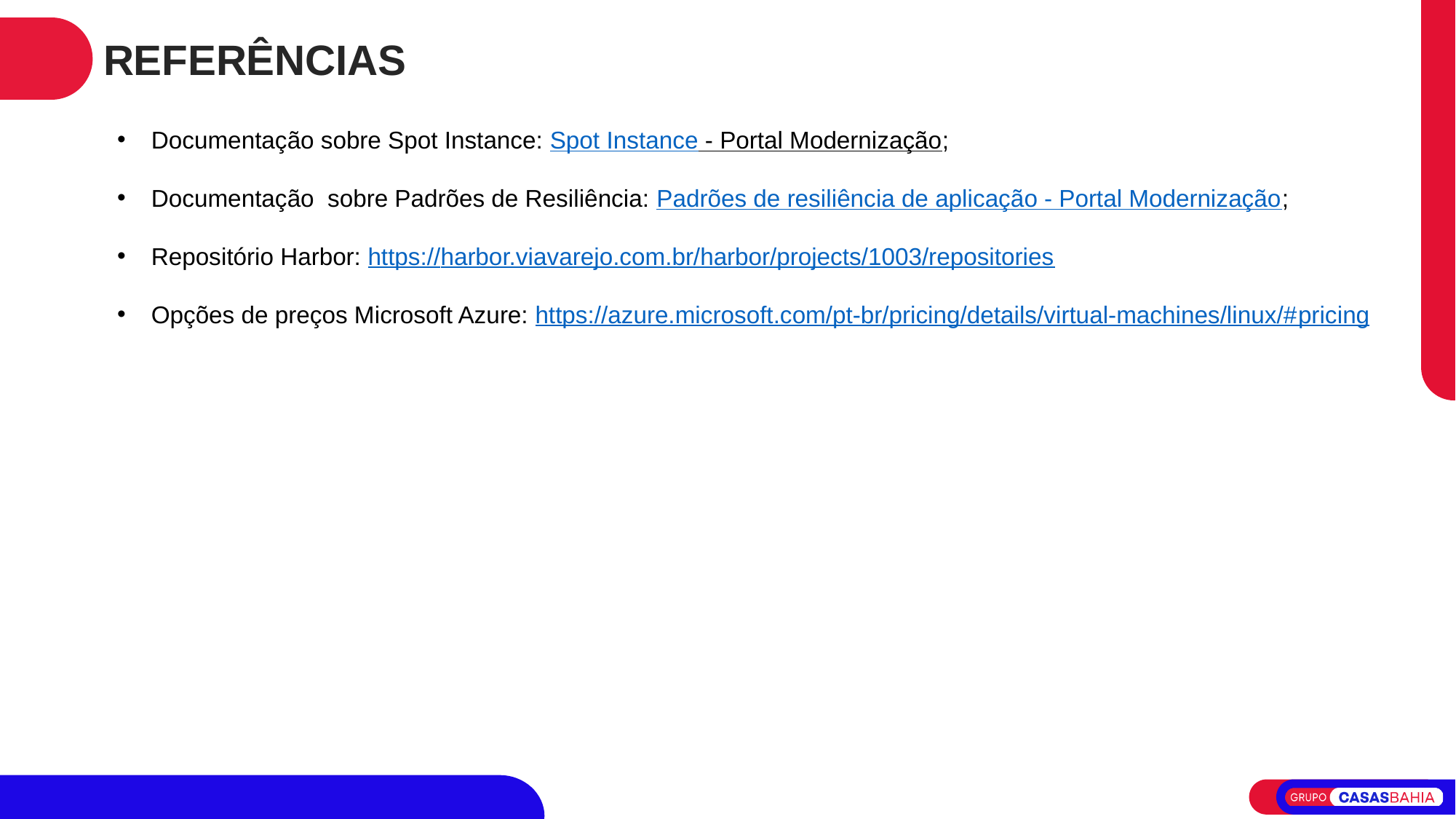

REFERÊNCIAS
Documentação sobre Spot Instance: Spot Instance - Portal Modernização;

Documentação  sobre Padrões de Resiliência: Padrões de resiliência de aplicação - Portal Modernização;

Repositório Harbor: https://harbor.viavarejo.com.br/harbor/projects/1003/repositories

Opções de preços Microsoft Azure: https://azure.microsoft.com/pt-br/pricing/details/virtual-machines/linux/#pricing